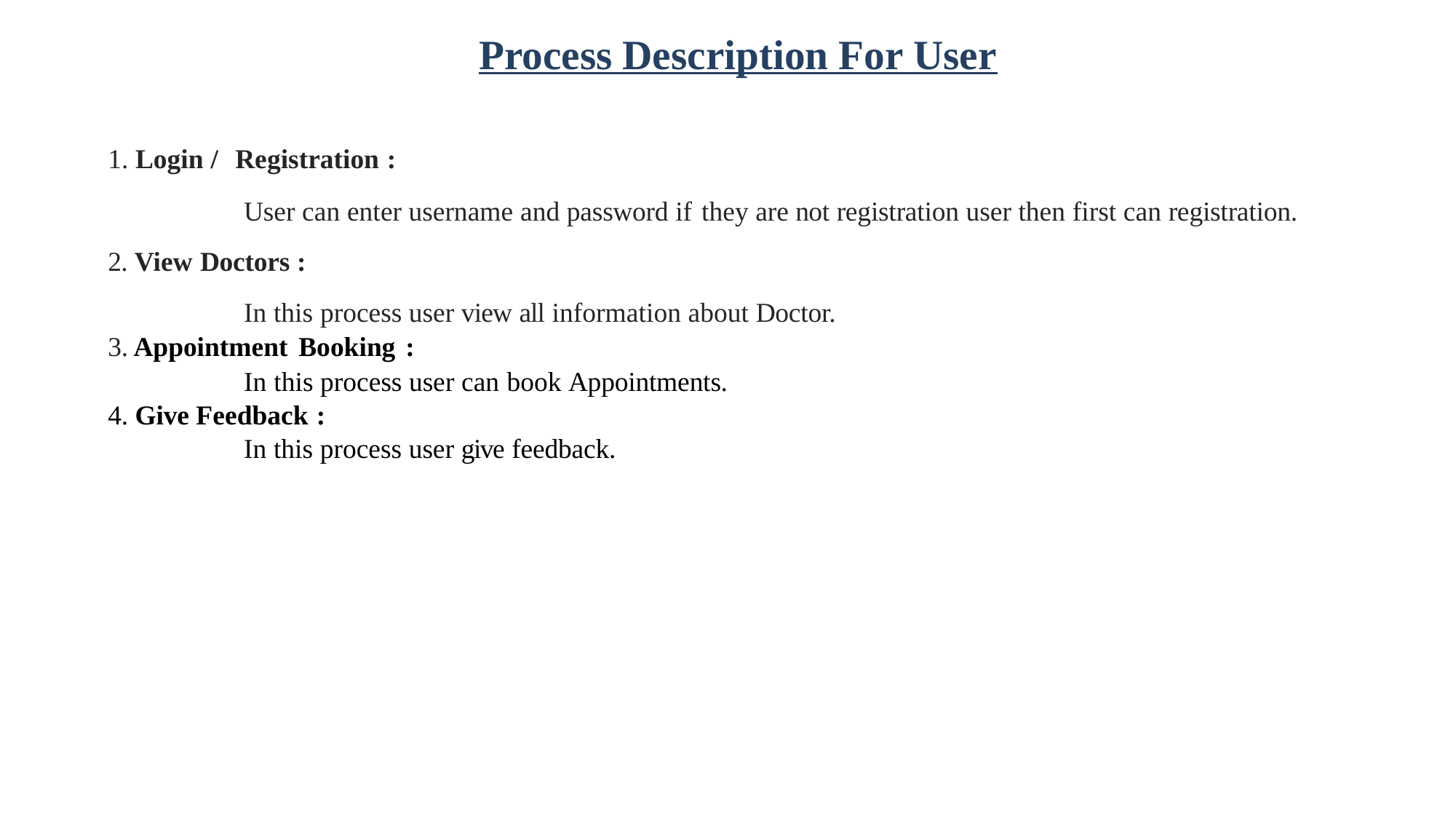

Process Description For User

1. Login / Registration :
                      User can enter username and password if they are not registration user then first can registration.
2. View Doctors :
                      In this process user view all information about Doctor.
3. Appointment Booking :
                      In this process user can book Appointments.
4. Give Feedback :
                      In this process user give feedback.